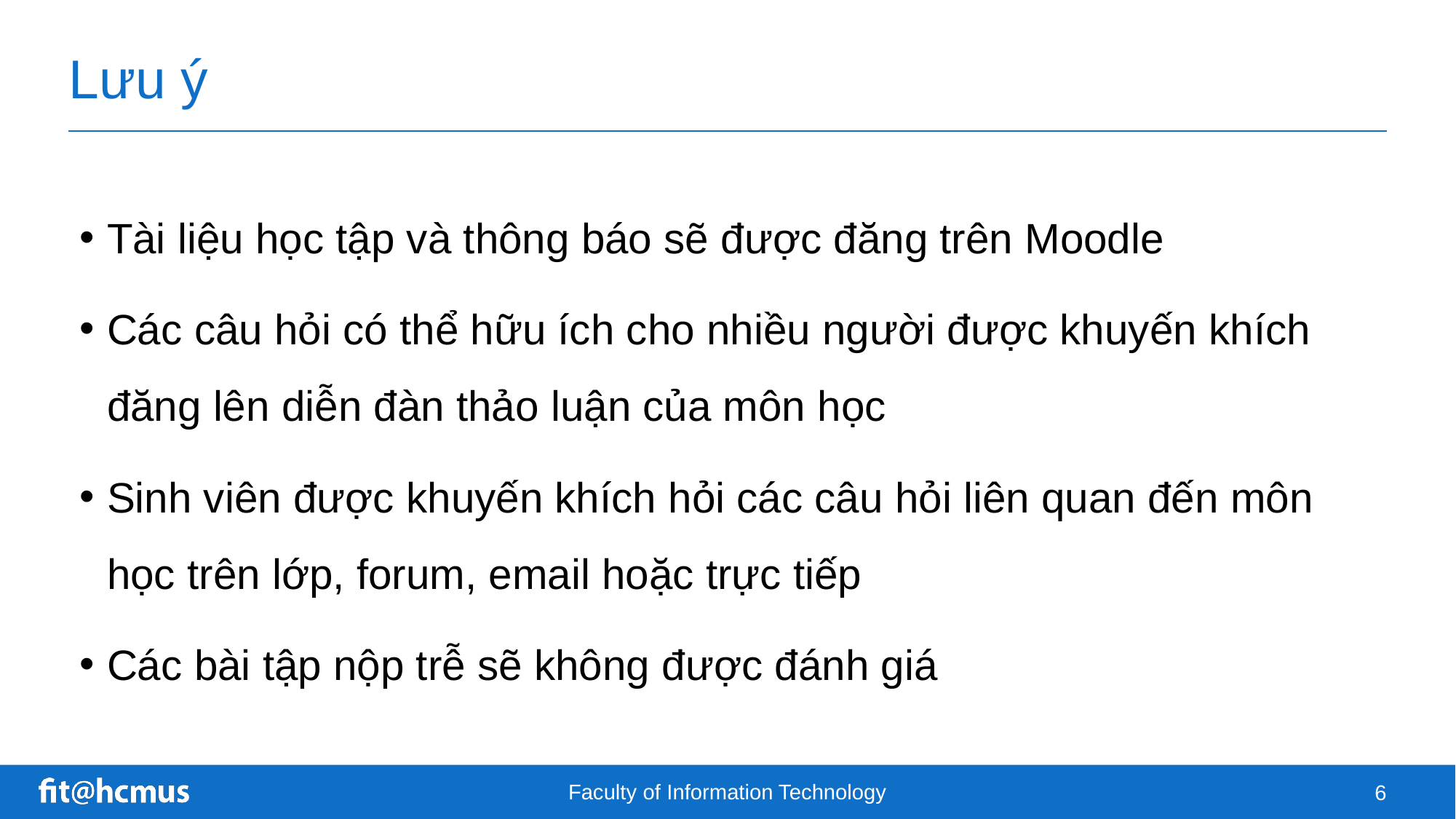

# Lưu ý
Tài liệu học tập và thông báo sẽ được đăng trên Moodle
Các câu hỏi có thể hữu ích cho nhiều người được khuyến khích đăng lên diễn đàn thảo luận của môn học
Sinh viên được khuyến khích hỏi các câu hỏi liên quan đến môn học trên lớp, forum, email hoặc trực tiếp
Các bài tập nộp trễ sẽ không được đánh giá
Faculty of Information Technology
6